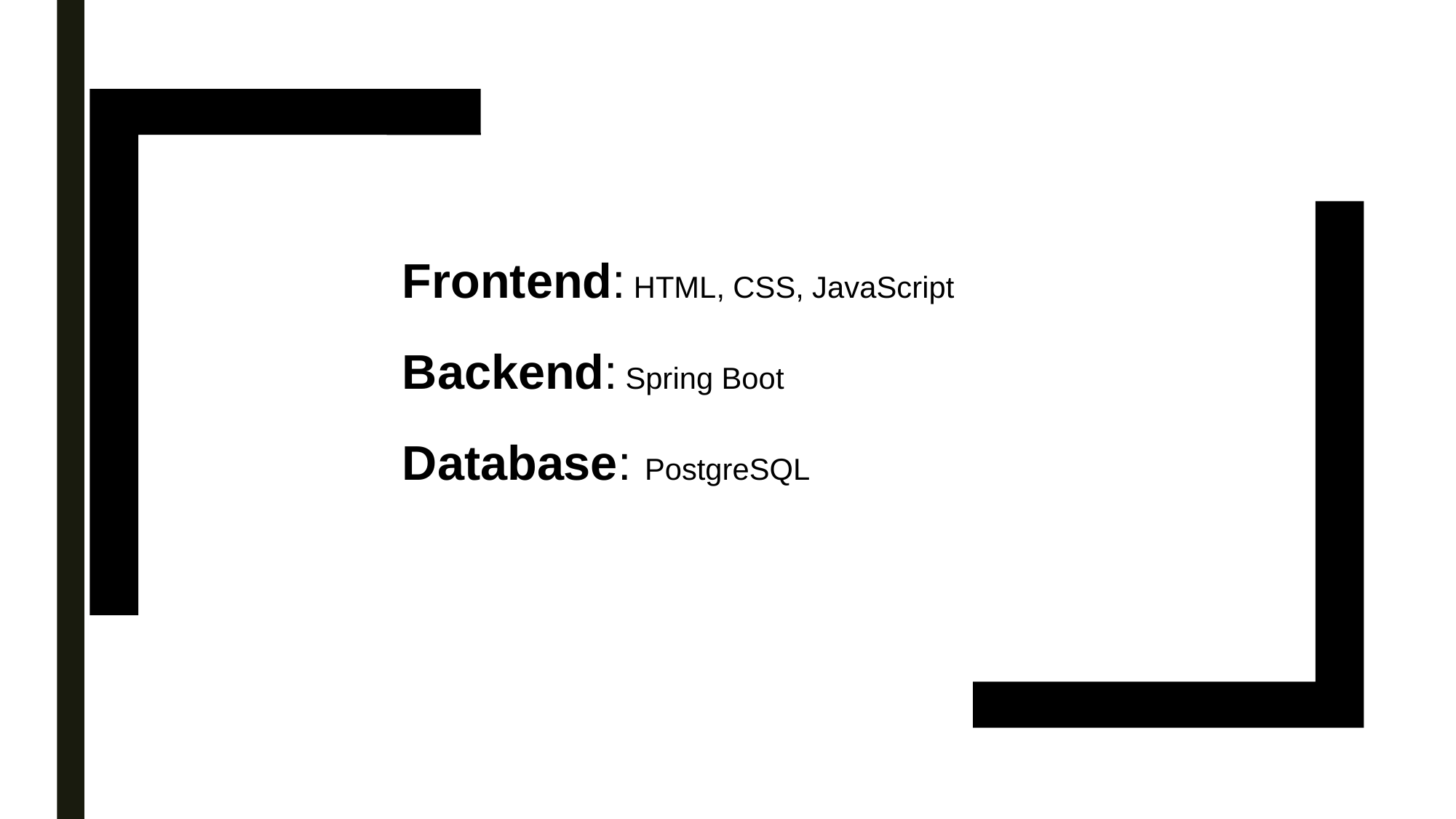

Frontend: HTML, CSS, JavaScript

Backend: Spring Boot

Database: PostgreSQL